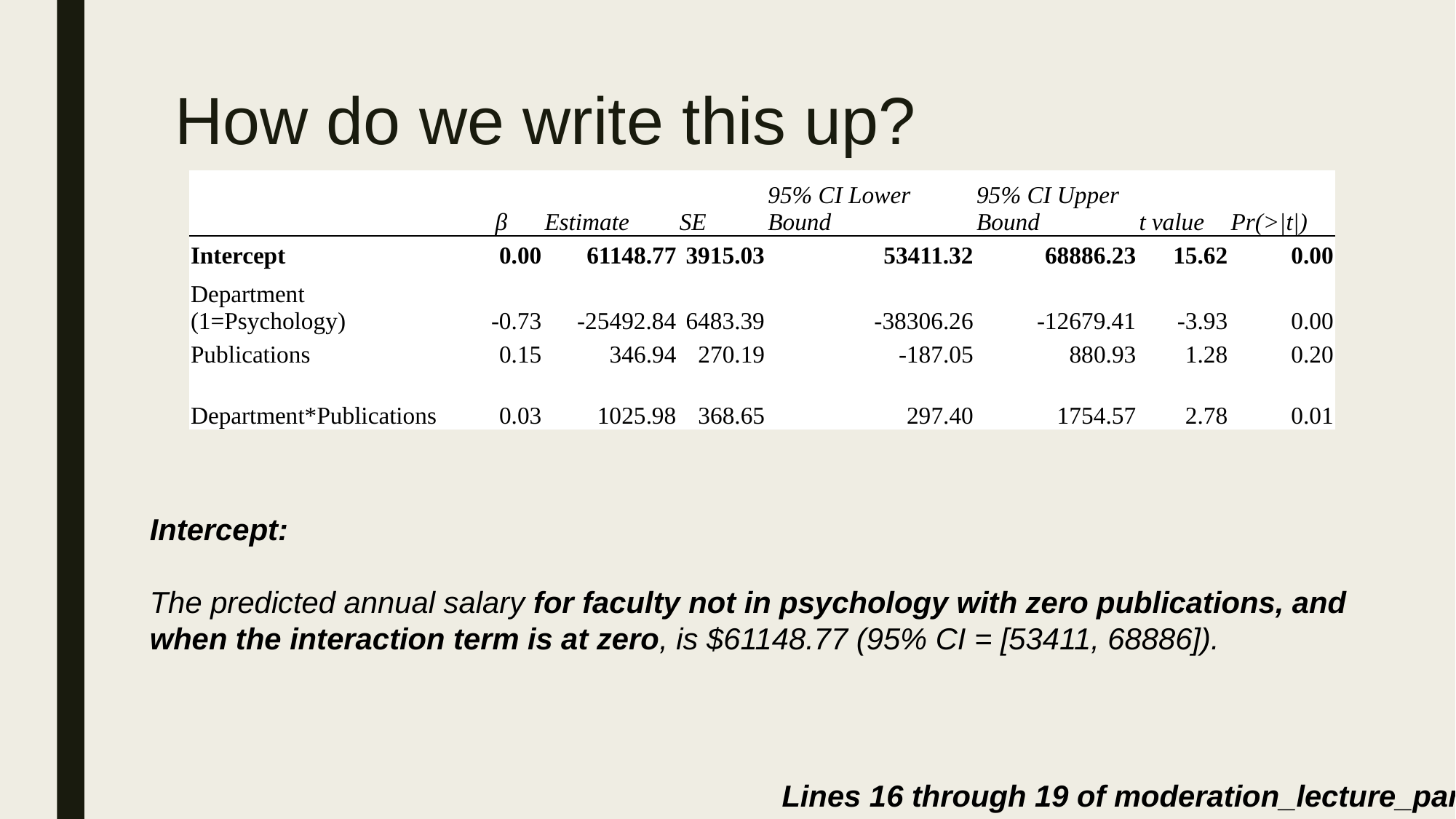

# How do we write this up?
|  | β | Estimate | SE | 95% CI Lower Bound | 95% CI Upper Bound | t value | Pr(>|t|) |
| --- | --- | --- | --- | --- | --- | --- | --- |
| Intercept | 0.00 | 61148.77 | 3915.03 | 53411.32 | 68886.23 | 15.62 | 0.00 |
| Department (1=Psychology) | -0.73 | -25492.84 | 6483.39 | -38306.26 | -12679.41 | -3.93 | 0.00 |
| Publications | 0.15 | 346.94 | 270.19 | -187.05 | 880.93 | 1.28 | 0.20 |
| Department\*Publications | 0.03 | 1025.98 | 368.65 | 297.40 | 1754.57 | 2.78 | 0.01 |
Intercept:

The predicted annual salary for faculty not in psychology with zero publications, and when the interaction term is at zero, is $61148.77 (95% CI = [53411, 68886]).
Lines 16 through 19 of moderation_lecture_part2.r